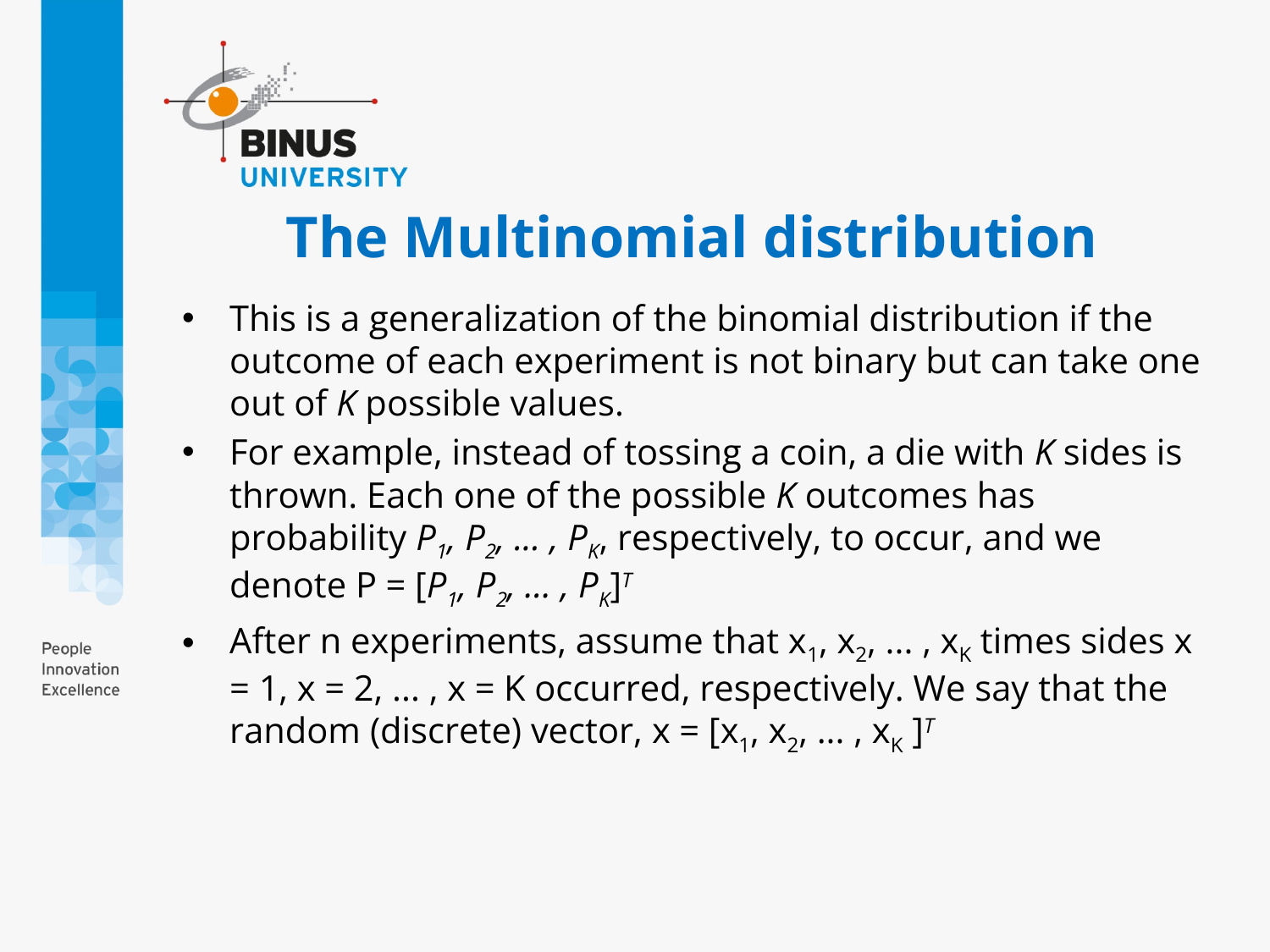

# The Multinomial distribution
This is a generalization of the binomial distribution if the outcome of each experiment is not binary but can take one out of K possible values.
For example, instead of tossing a coin, a die with K sides is thrown. Each one of the possible K outcomes has probability P1, P2, ... , PK, respectively, to occur, and we denote P = [P1, P2, ... , PK]T
After n experiments, assume that x1, x2, ... , xK times sides x = 1, x = 2, ... , x = K occurred, respectively. We say that the random (discrete) vector, x = [x1, x2, ... , xK ]T